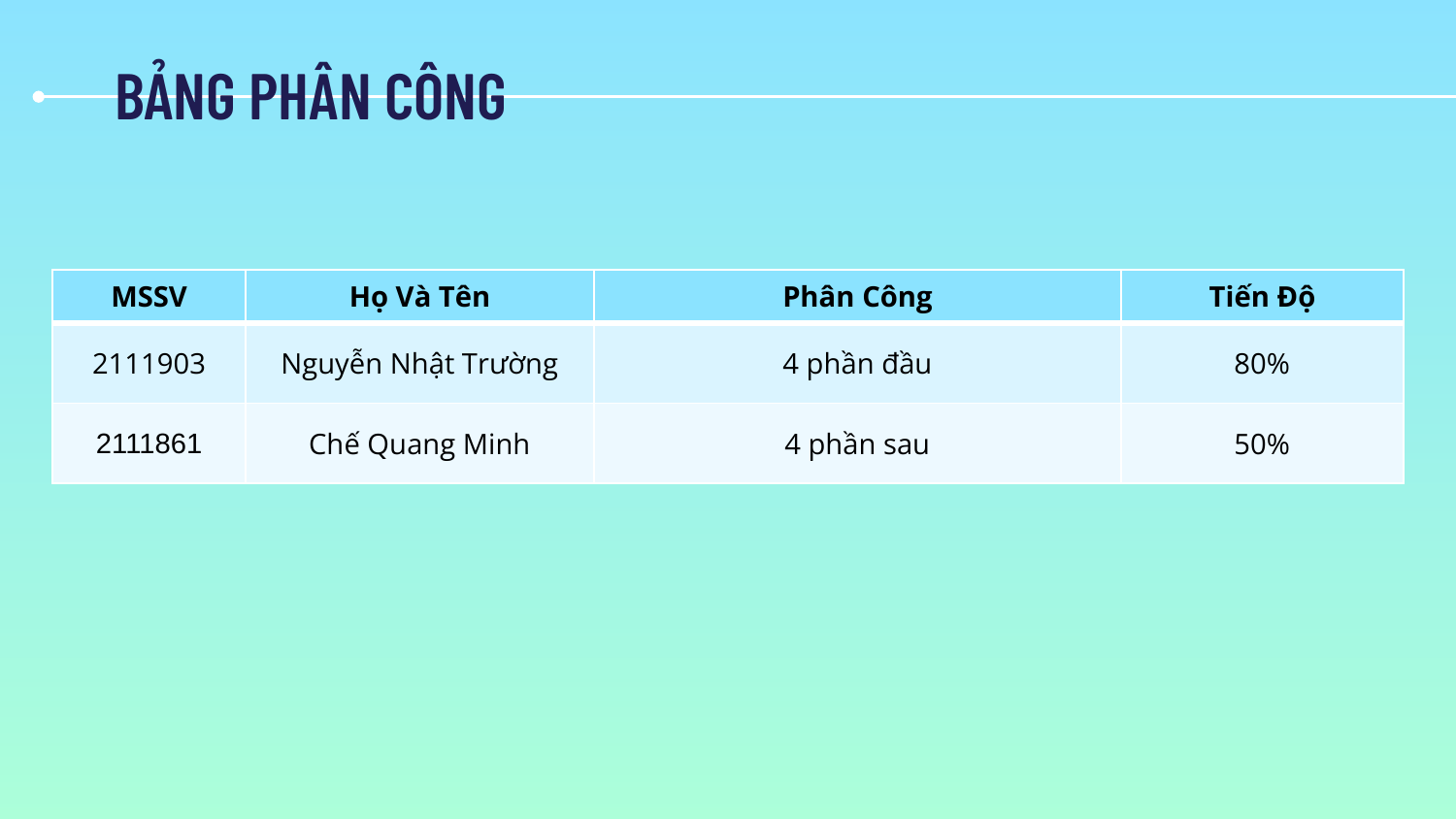

# BẢNG PHÂN CÔNG
| MSSV | Họ Và Tên | Phân Công | Tiến Độ |
| --- | --- | --- | --- |
| 2111903 | Nguyễn Nhật Trường | 4 phần đầu | 80% |
| 2111861 | Chế Quang Minh | 4 phần sau | 50% |